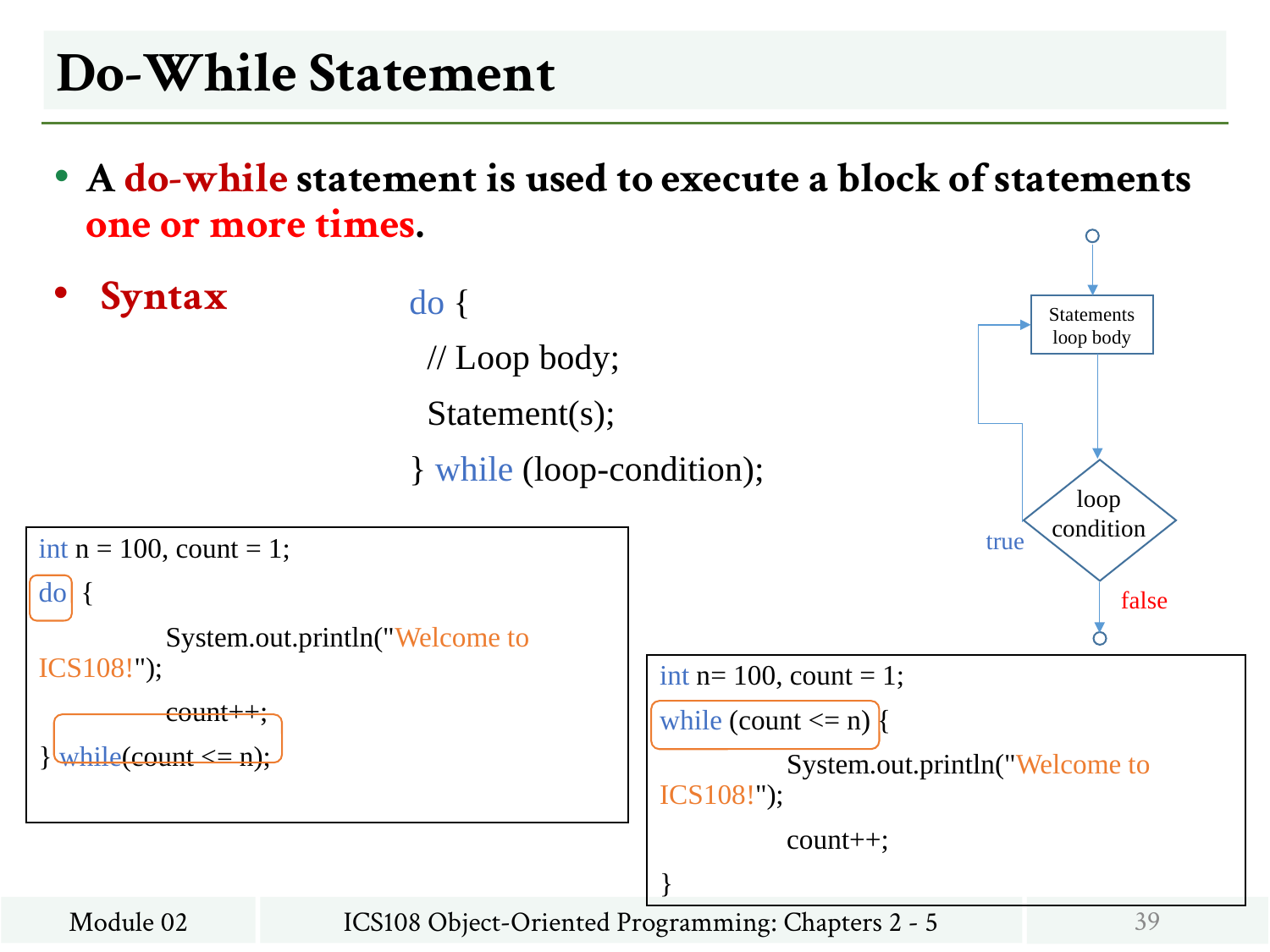

# Do-While Statement
A do-while statement is used to execute a block of statements one or more times.

Statements
loop body

loop
condition
true
false

Syntax
do {
  // Loop body;
  Statement(s);
} while (loop-condition);
int n = 100, count = 1;
do  {
	System.out.println("Welcome to ICS108!");
	count++;
} while(count <= n);

int n= 100, count = 1;
while (count <= n) {
	System.out.println("Welcome to ICS108!");
	count++;
}
39